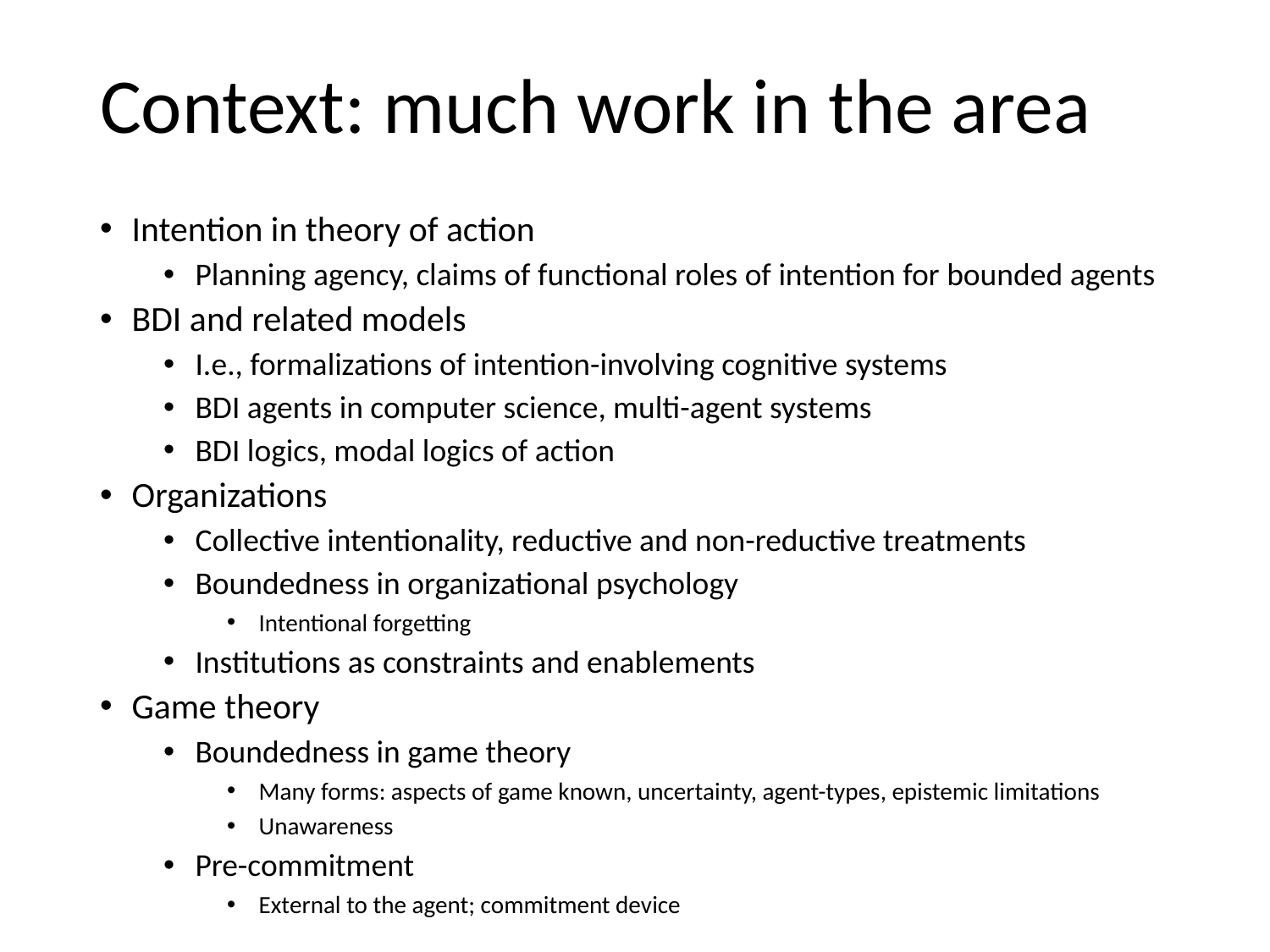

# Context: much work in the area
Intention in theory of action
Planning agency, claims of functional roles of intention for bounded agents
BDI and related models
I.e., formalizations of intention-involving cognitive systems
BDI agents in computer science, multi-agent systems
BDI logics, modal logics of action
Organizations
Collective intentionality, reductive and non-reductive treatments
Boundedness in organizational psychology
Intentional forgetting
Institutions as constraints and enablements
Game theory
Boundedness in game theory
Many forms: aspects of game known, uncertainty, agent-types, epistemic limitations
Unawareness
Pre-commitment
External to the agent; commitment device